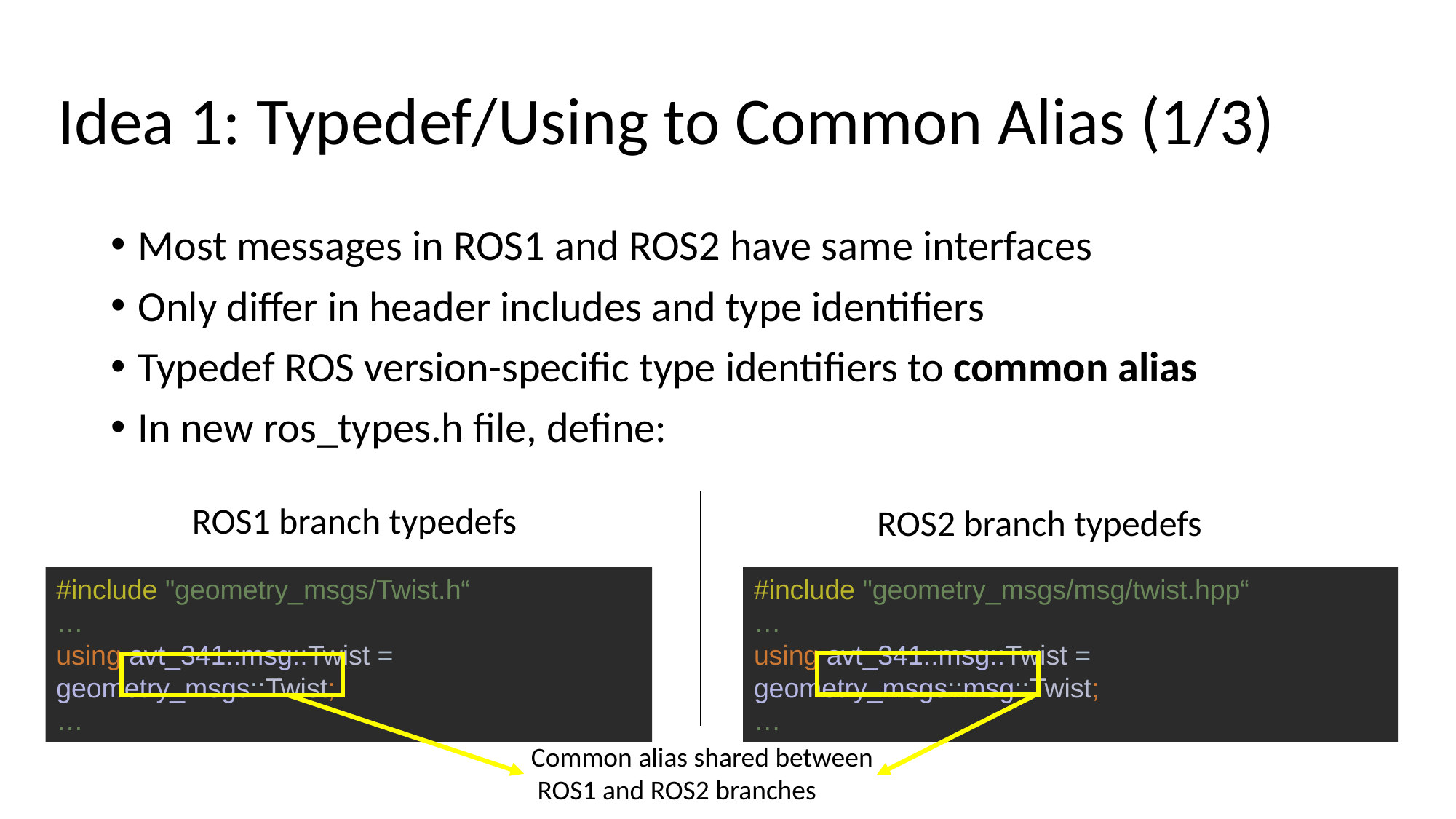

# Idea 1: Typedef/Using to Common Alias (1/3)
Most messages in ROS1 and ROS2 have same interfaces
Only differ in header includes and type identifiers
Typedef ROS version-specific type identifiers to common alias

In new ros_types.h file, define:

ROS1 branch typedefs
ROS2 branch typedefs
#include "geometry_msgs/msg/twist.hpp“
…
using avt_341::msg::Twist = geometry_msgs::msg::Twist;
…
#include "geometry_msgs/Twist.h“
…
using avt_341::msg::Twist = geometry_msgs::Twist;
…

Common alias shared between
 ROS1 and ROS2 branches